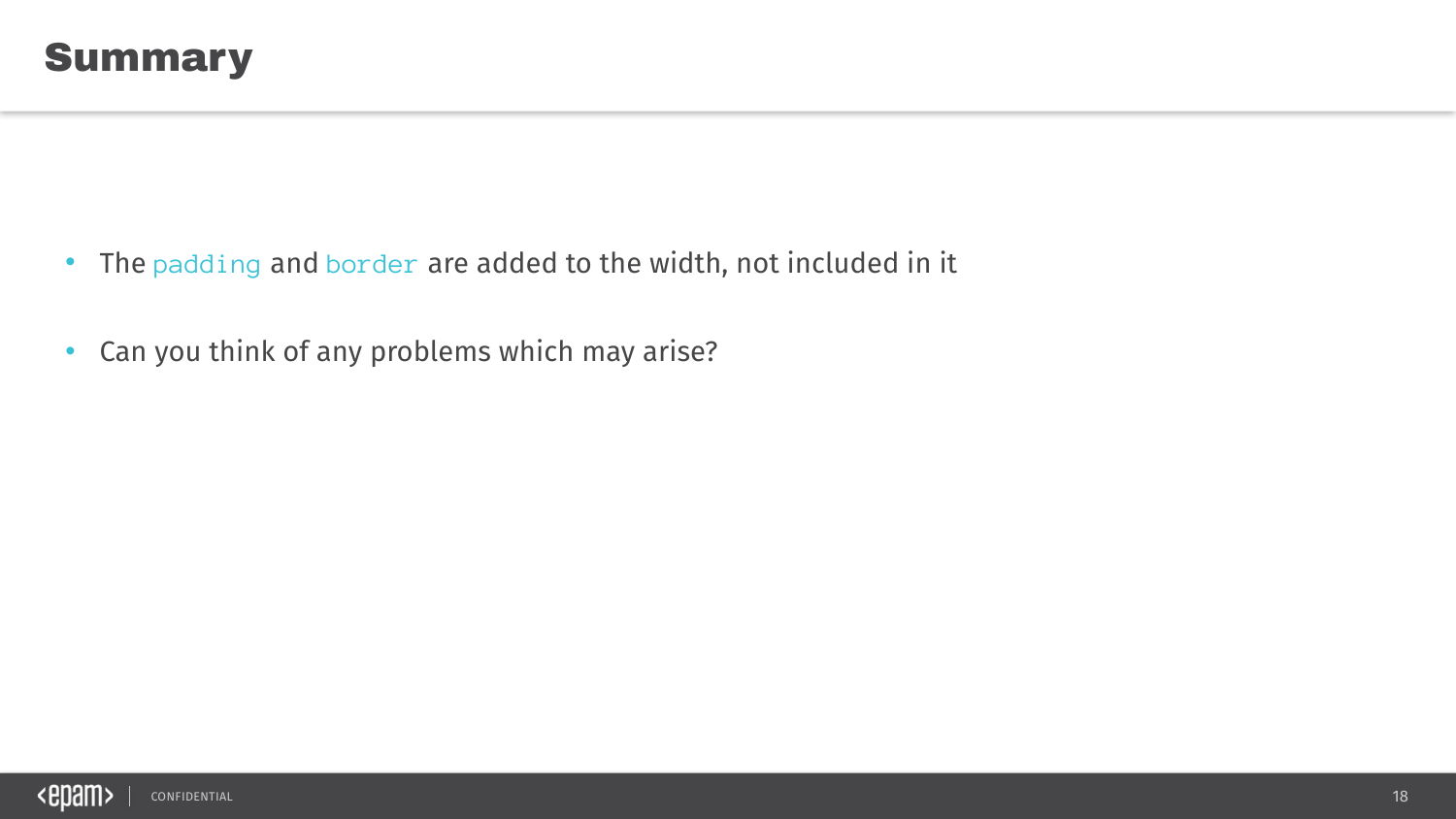

Summary

The padding and border are added to the width, not included in it

Can you think of any problems which may arise?